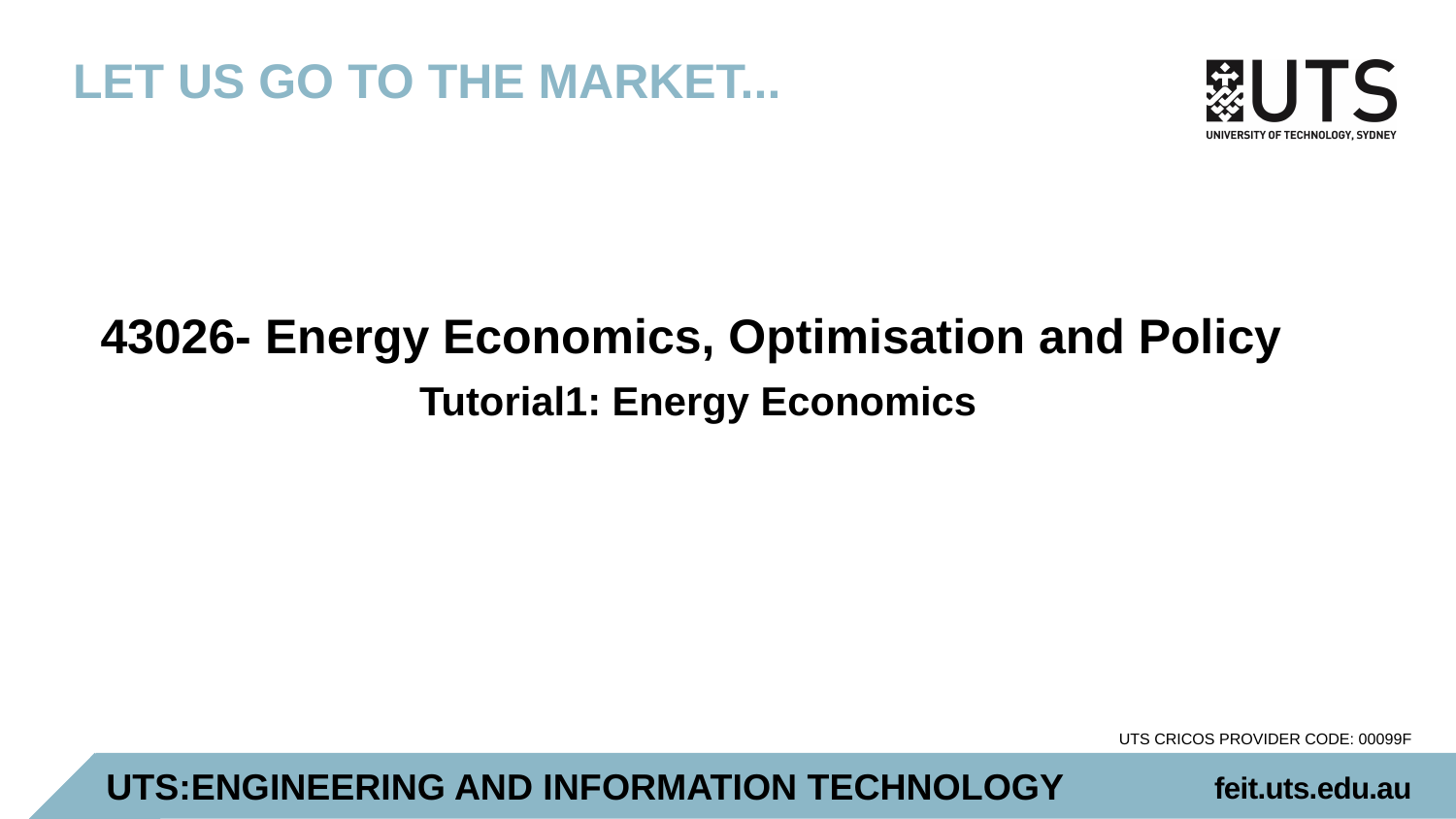

Let us go to the market...

43026- Energy Economics, Optimisation and Policy
Tutorial1: Energy Economics

feit.uts.edu.au